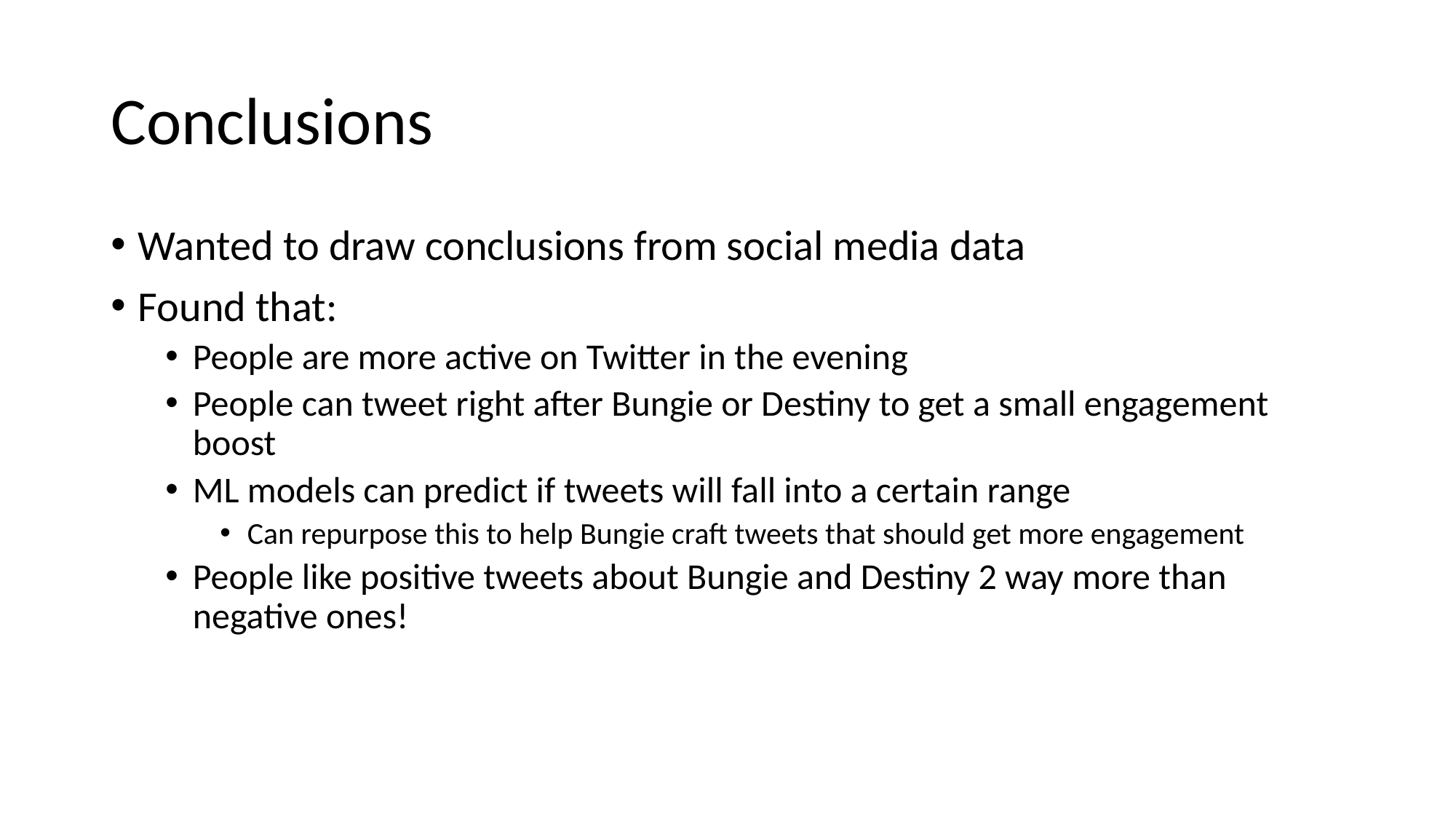

# Conclusions
Wanted to draw conclusions from social media data
Found that:
People are more active on Twitter in the evening
People can tweet right after Bungie or Destiny to get a small engagement boost
ML models can predict if tweets will fall into a certain range
Can repurpose this to help Bungie craft tweets that should get more engagement
People like positive tweets about Bungie and Destiny 2 way more than negative ones!